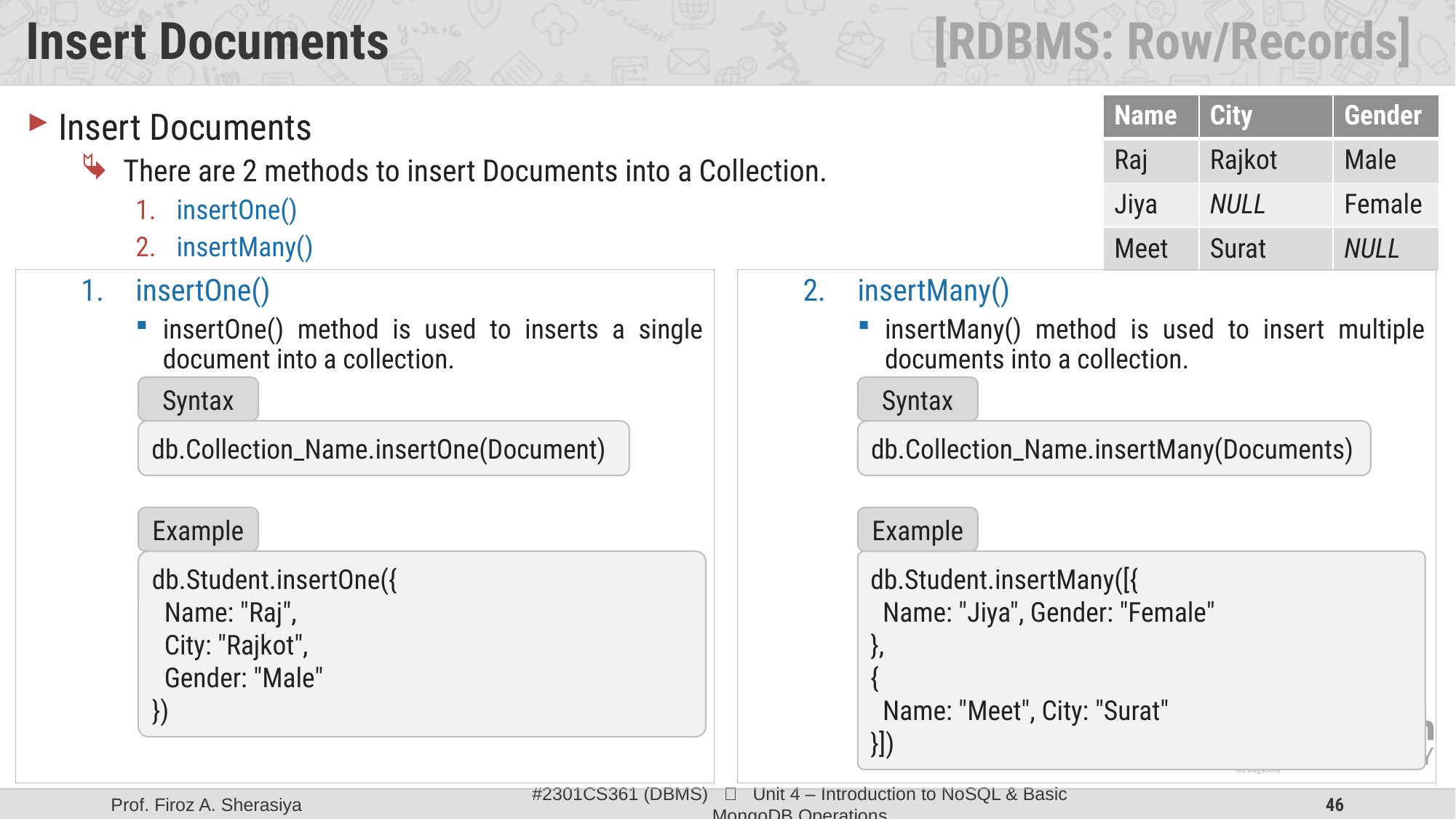

# Insert Documents                                              [RDBMS: Row/Records]
| Name | City | Gender |
| --- | --- | --- |
| Raj | Rajkot | Male |
| Jiya | NULL | Female |
| Meet | Surat | NULL |
Insert Documents
There are 2 methods to insert Documents into a Collection.
insertOne()
insertMany()

insertOne()
insertOne() method is used to inserts a single document into a collection.

insertMany()
insertMany() method is used to insert multiple documents into a collection.

Syntax
Syntax
db.Collection_Name.insertOne(Document)
db.Collection_Name.insertMany(Documents)
Example
Example
db.Student.insertOne({
  Name: "Raj",
  City: "Rajkot",
  Gender: "Male"
})
db.Student.insertMany([{
  Name: "Jiya", Gender: "Female"
},
{
  Name: "Meet", City: "Surat"
}])